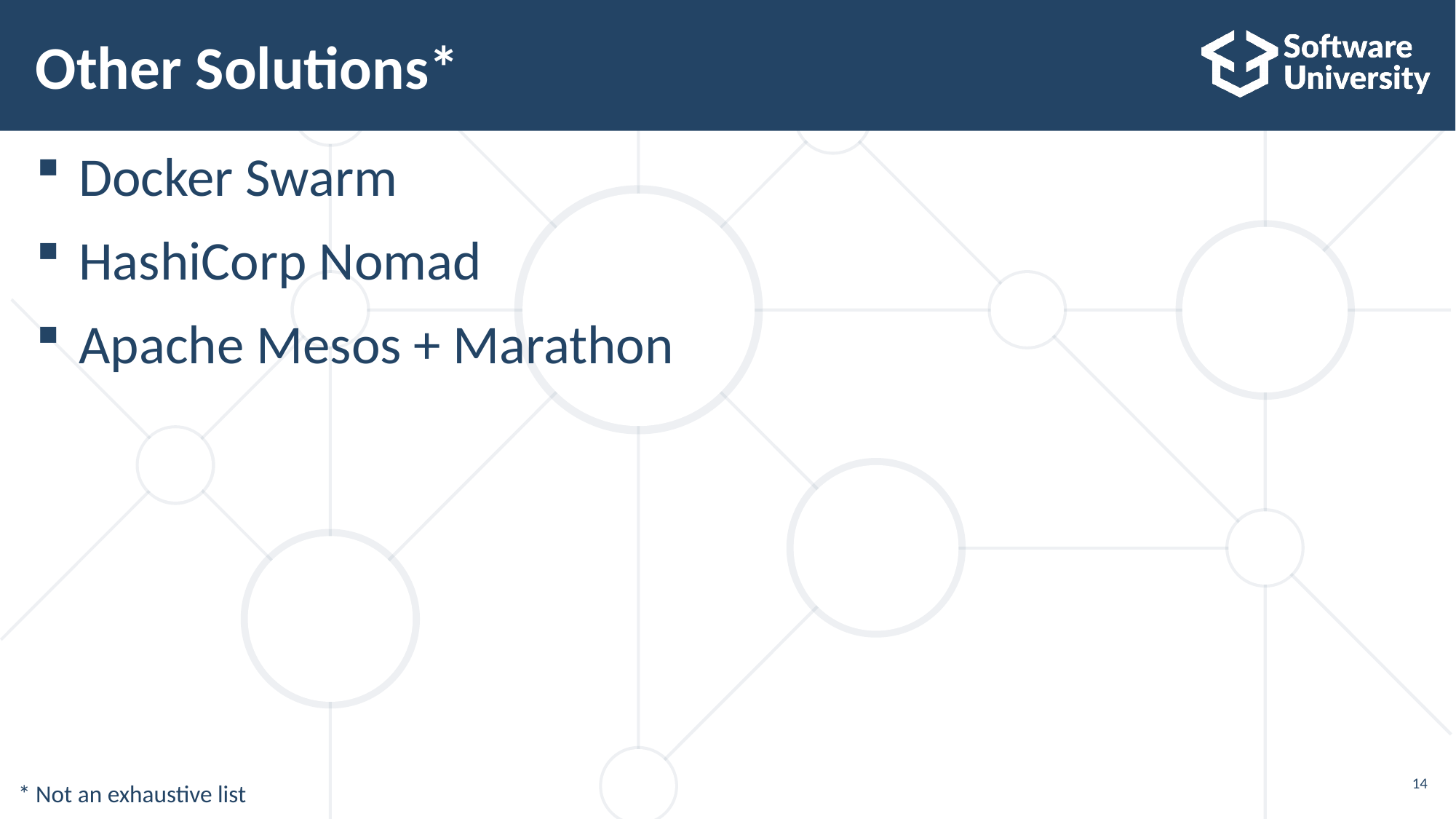

# Other Solutions*
Docker Swarm
HashiCorp Nomad
Apache Mesos + Marathon
* Not an exhaustive list
14